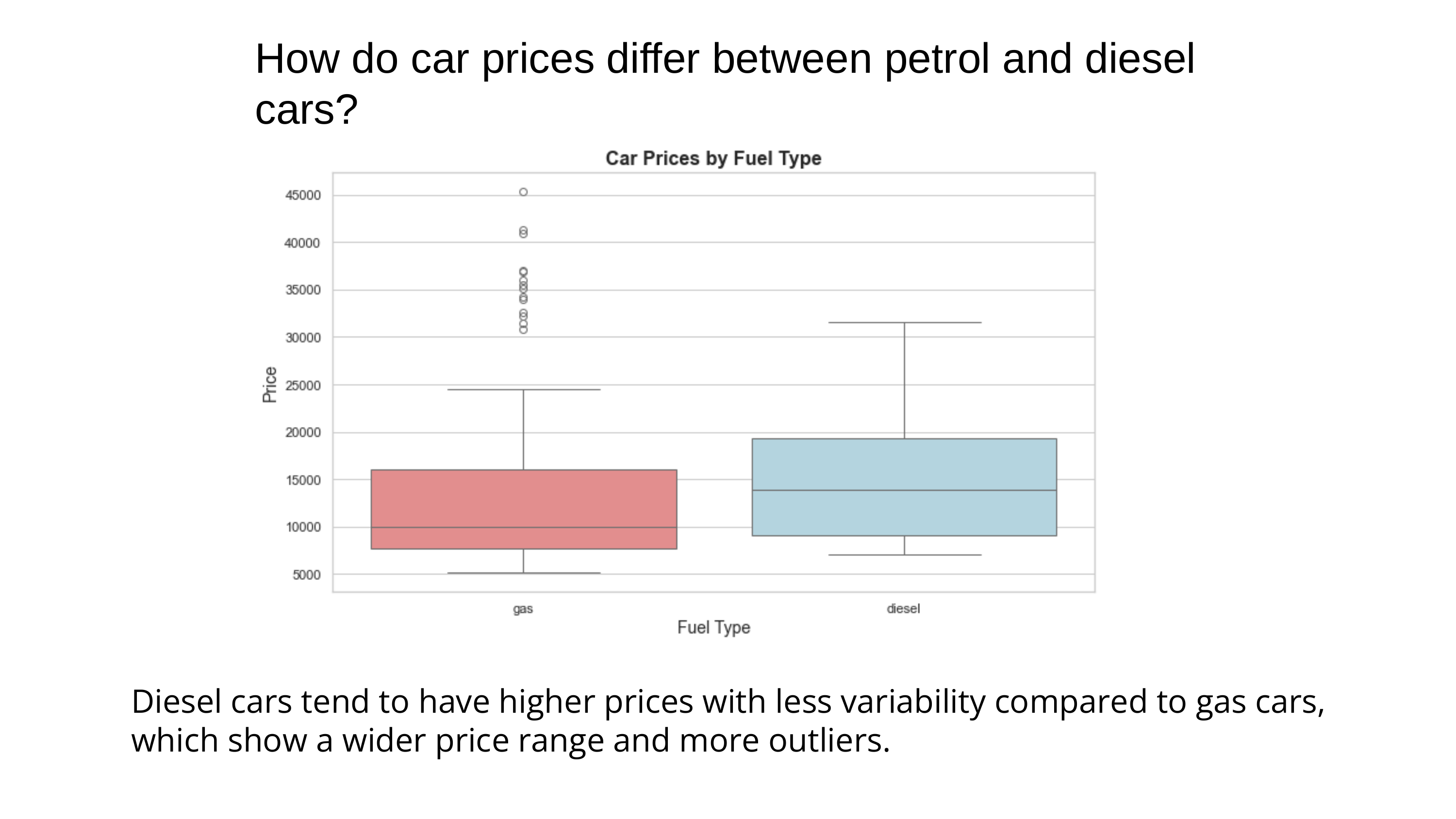

How do car prices differ between petrol and diesel cars?

Diesel cars tend to have higher prices with less variability compared to gas cars, which show a wider price range and more outliers.